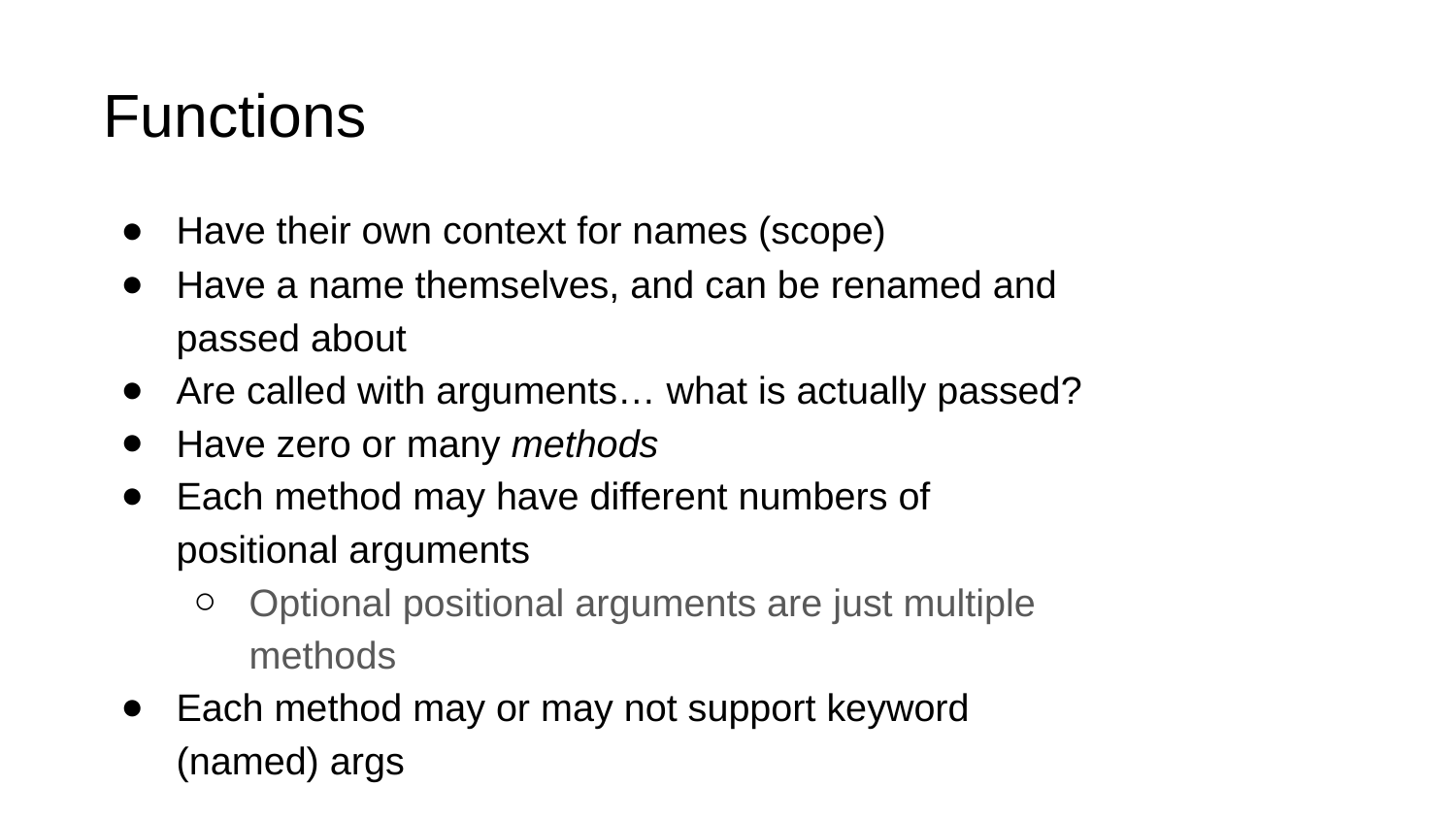

# Functions
Have their own context for names (scope)
Have a name themselves, and can be renamed and passed about
Are called with arguments… what is actually passed?
Have zero or many methods
Each method may have different numbers of positional arguments
Optional positional arguments are just multiple methods
Each method may or may not support keyword (named) args